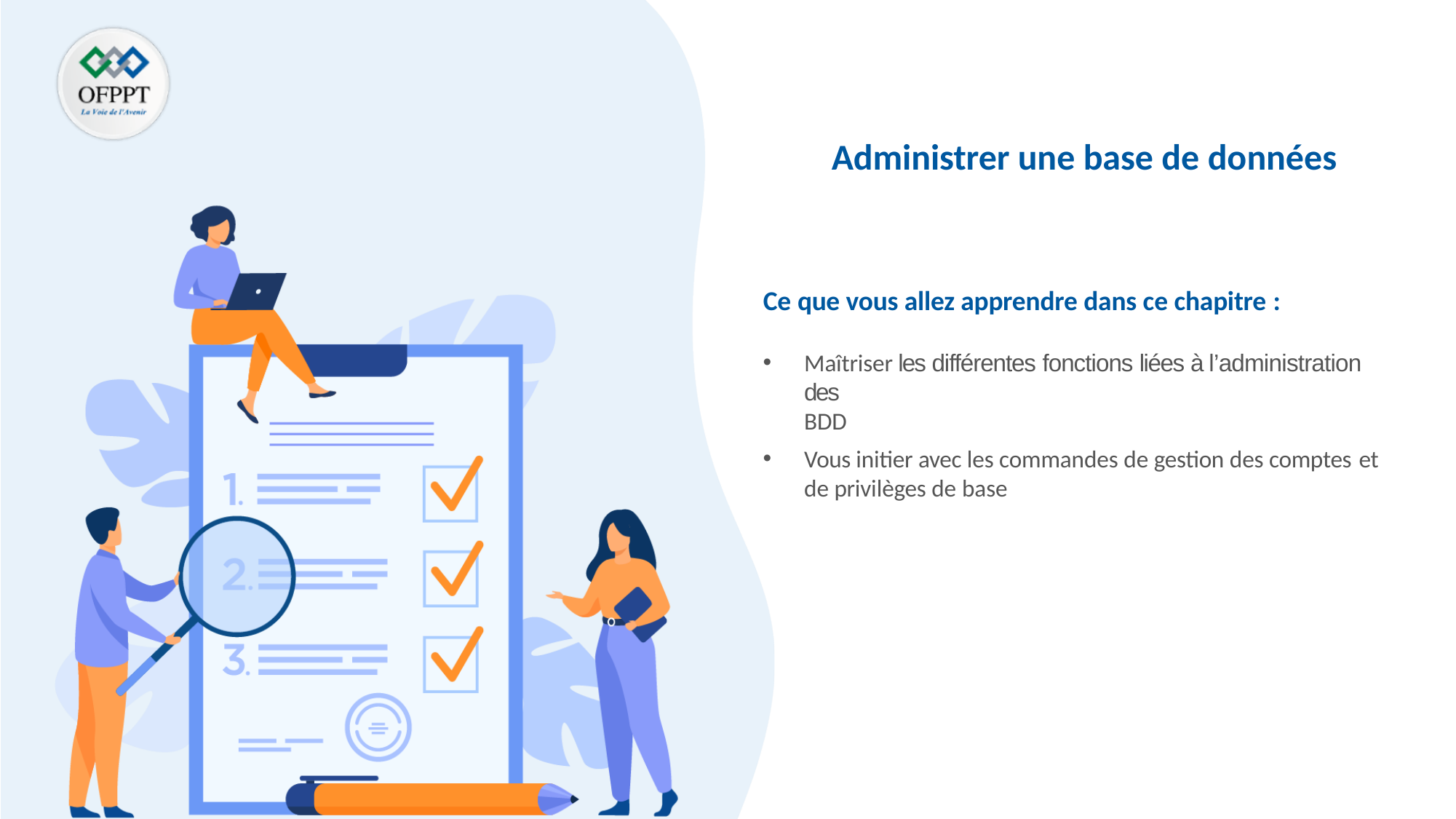

Administrer une base de données
Ce que vous allez apprendre dans ce chapitre :

Maîtriser les différentes fonctions liées à l’administration des
BDD
Vous initier avec les commandes de gestion des comptes et de privilèges de base